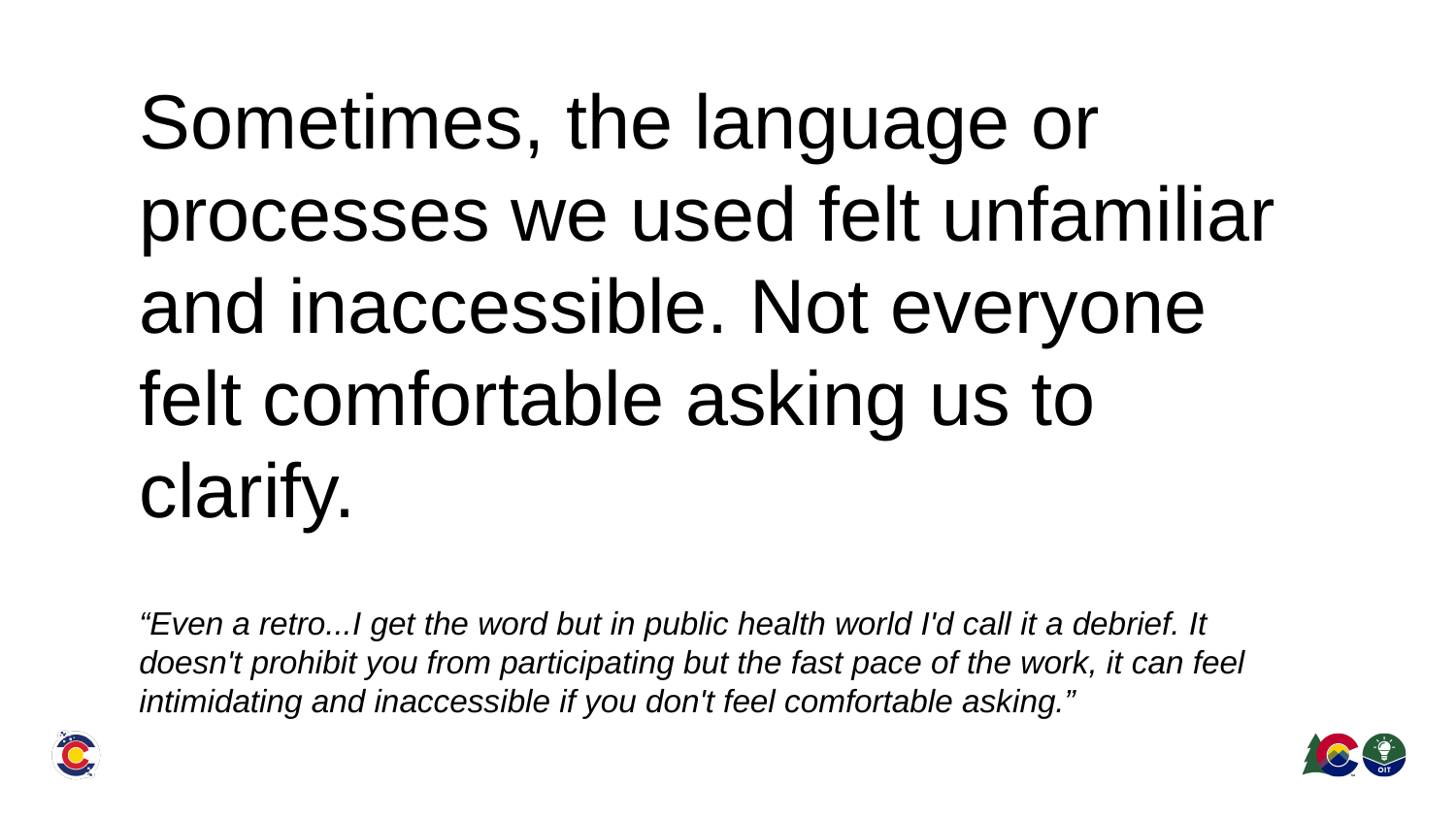

Sometimes, the language or processes we used felt unfamiliar and inaccessible. Not everyone felt comfortable asking us to clarify.
“Even a retro...I get the word but in public health world I'd call it a debrief. It doesn't prohibit you from participating but the fast pace of the work, it can feel intimidating and inaccessible if you don't feel comfortable asking.”